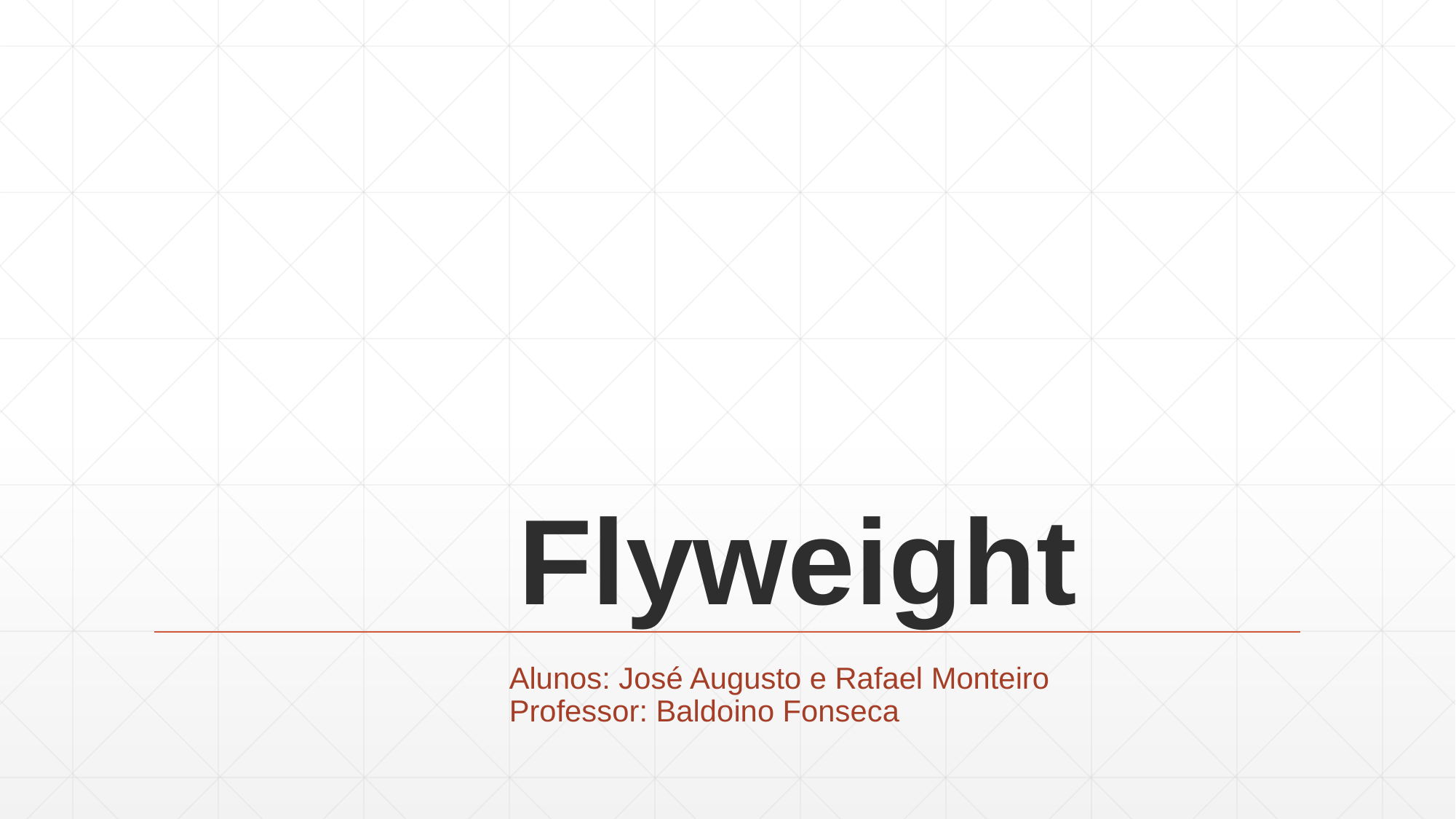

# Flyweight
		               Alunos: José Augusto e Rafael Monteiro
		               Professor: Baldoino Fonseca